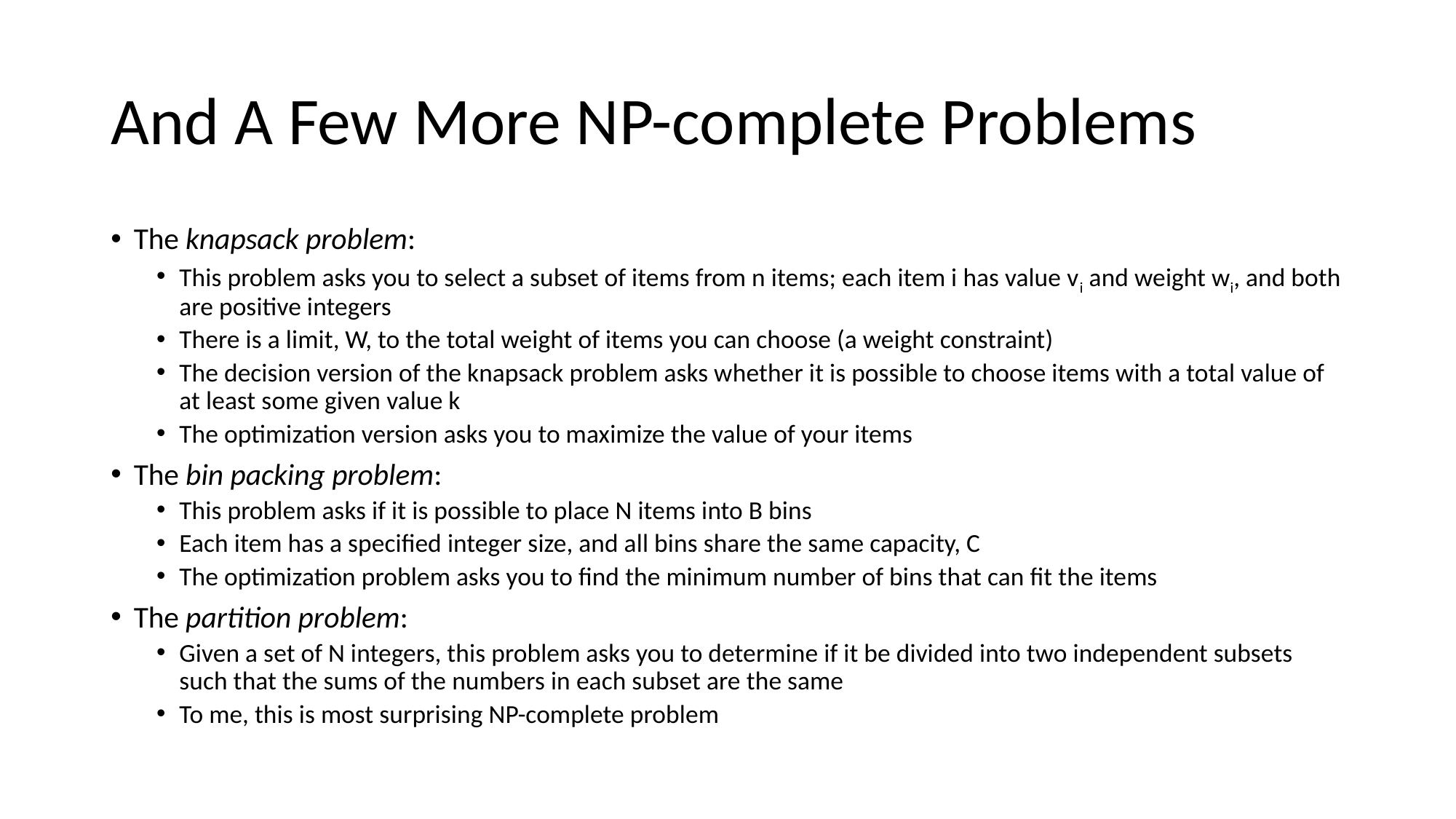

# And A Few More NP-complete Problems
The knapsack problem:
This problem asks you to select a subset of items from n items; each item i has value vi and weight wi, and both are positive integers
There is a limit, W, to the total weight of items you can choose (a weight constraint)
The decision version of the knapsack problem asks whether it is possible to choose items with a total value of at least some given value k
The optimization version asks you to maximize the value of your items
The bin packing problem:
This problem asks if it is possible to place N items into B bins
Each item has a specified integer size, and all bins share the same capacity, C
The optimization problem asks you to find the minimum number of bins that can fit the items
The partition problem:
Given a set of N integers, this problem asks you to determine if it be divided into two independent subsets such that the sums of the numbers in each subset are the same
To me, this is most surprising NP-complete problem